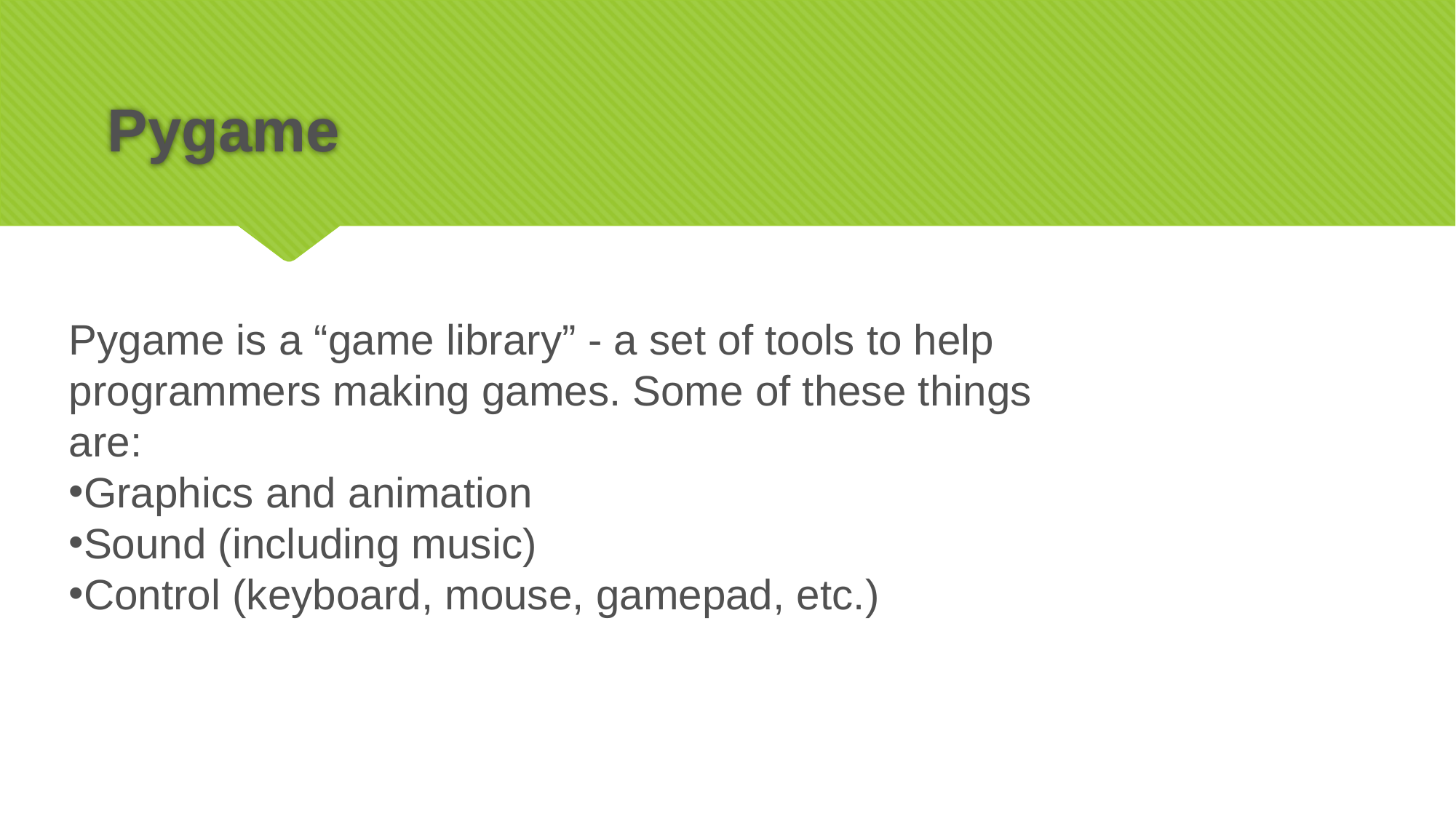

# Pygame
Pygame is a “game library” - a set of tools to help programmers making games. Some of these things are:
Graphics and animation
Sound (including music)
Control (keyboard, mouse, gamepad, etc.)